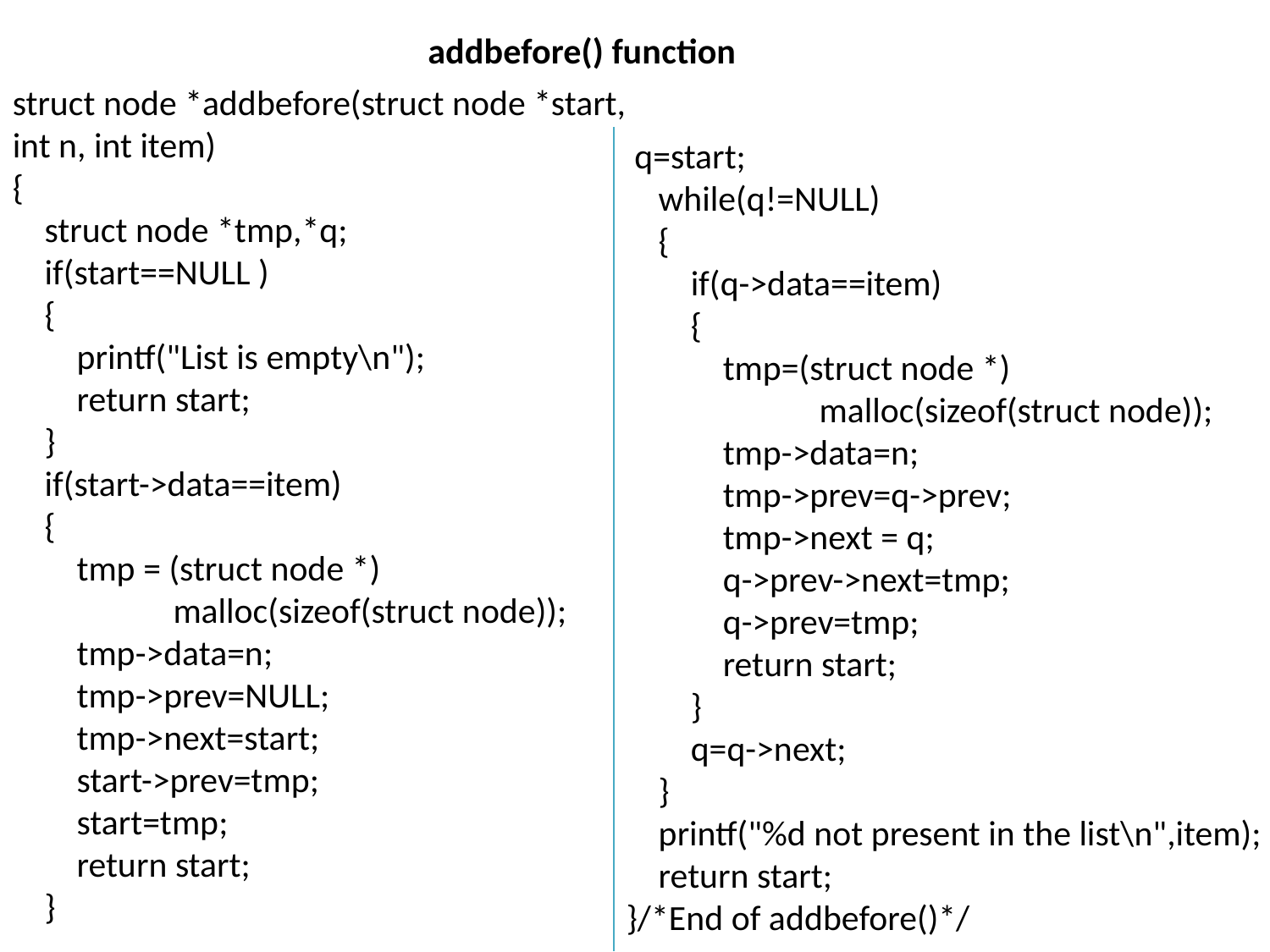

# addbefore() function
struct node *addbefore(struct node *start, int n, int item)
{
    struct node *tmp,*q;
    if(start==NULL )
    {
        printf("List is empty\n");
        return start;
    }
    if(start->data==item)
    {
        tmp = (struct node *)
                    malloc(sizeof(struct node));
        tmp->data=n;
        tmp->prev=NULL;
        tmp->next=start;
        start->prev=tmp;
        start=tmp;
        return start;
    }
 q=start;
    while(q!=NULL)
    {
        if(q->data==item)
        {
            tmp=(struct node *)
                        malloc(sizeof(struct node));
            tmp->data=n;
            tmp->prev=q->prev;
            tmp->next = q;
            q->prev->next=tmp;
            q->prev=tmp;
            return start;
        }
        q=q->next;
    }
    printf("%d not present in the list\n",item);
    return start;
}/*End of addbefore()*/